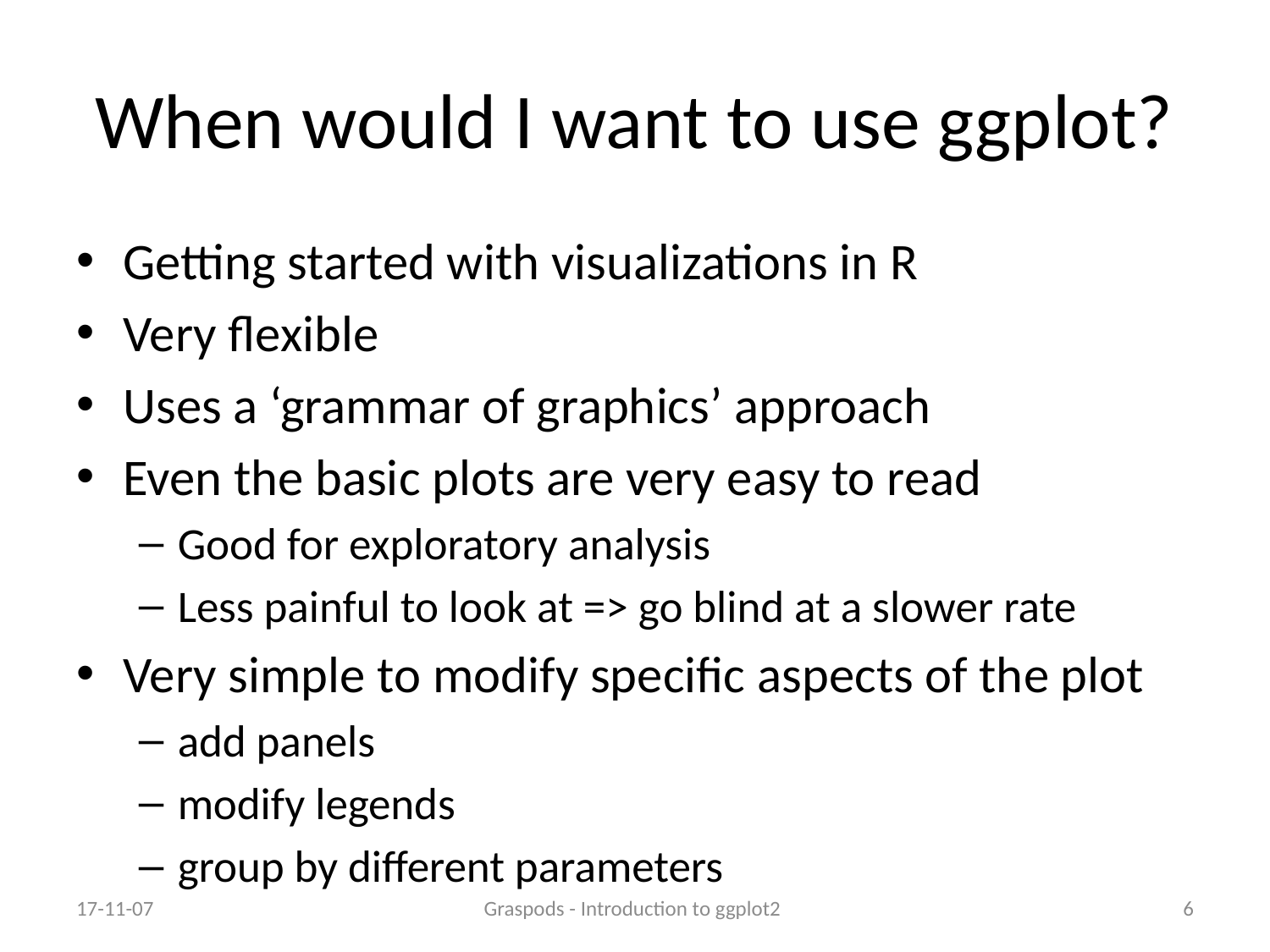

# When would I want to use ggplot?
Getting started with visualizations in R
Very flexible
Uses a ‘grammar of graphics’ approach
Even the basic plots are very easy to read
Good for exploratory analysis
Less painful to look at => go blind at a slower rate
Very simple to modify specific aspects of the plot
add panels
modify legends
group by different parameters

17-11-07
Graspods - Introduction to ggplot2
6